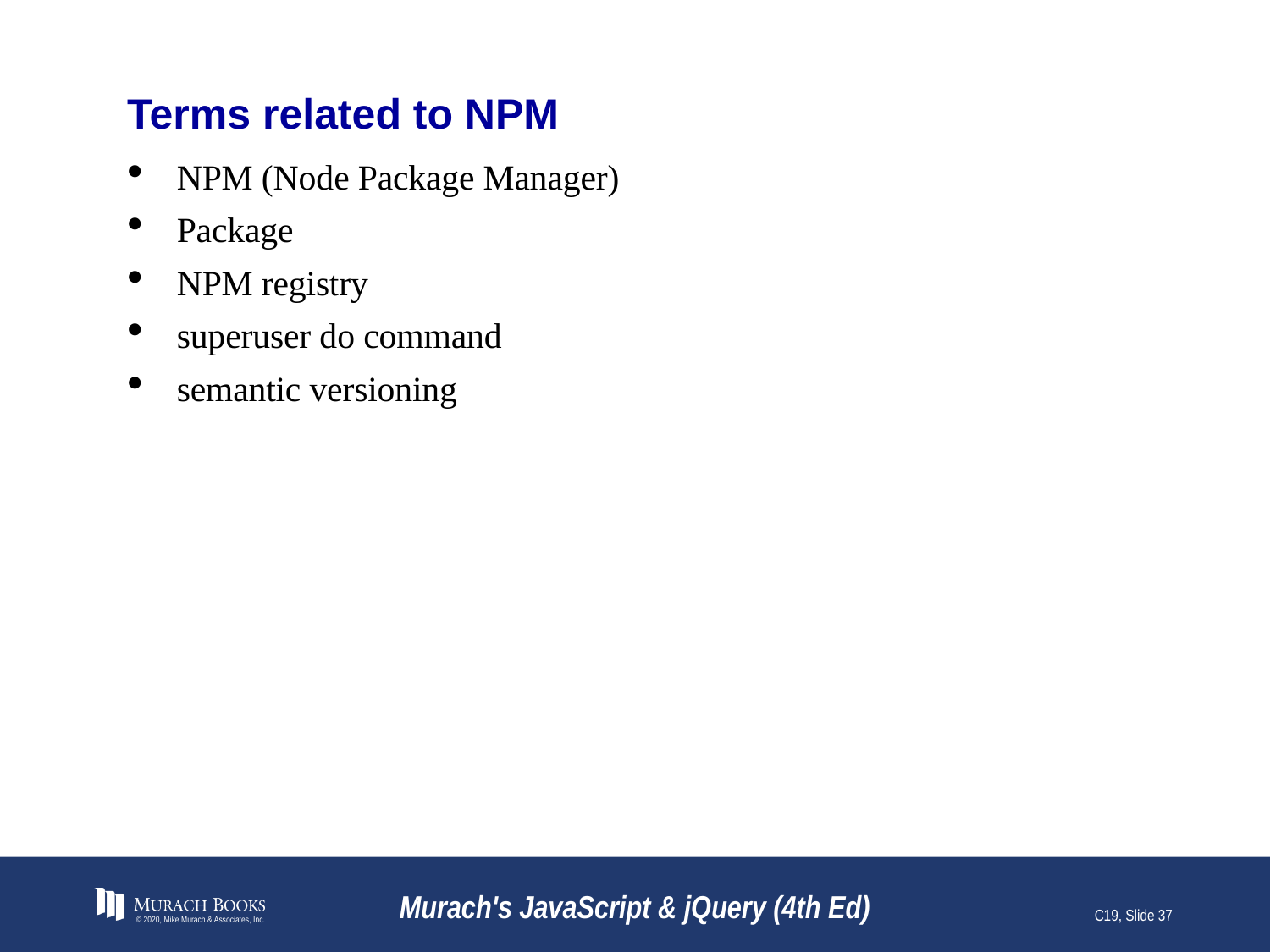

# Terms related to NPM
NPM (Node Package Manager)
Package
NPM registry
superuser do command
semantic versioning

© 2020, Mike Murach & Associates, Inc.
Murach's JavaScript & jQuery (4th Ed)

C19, Slide 37